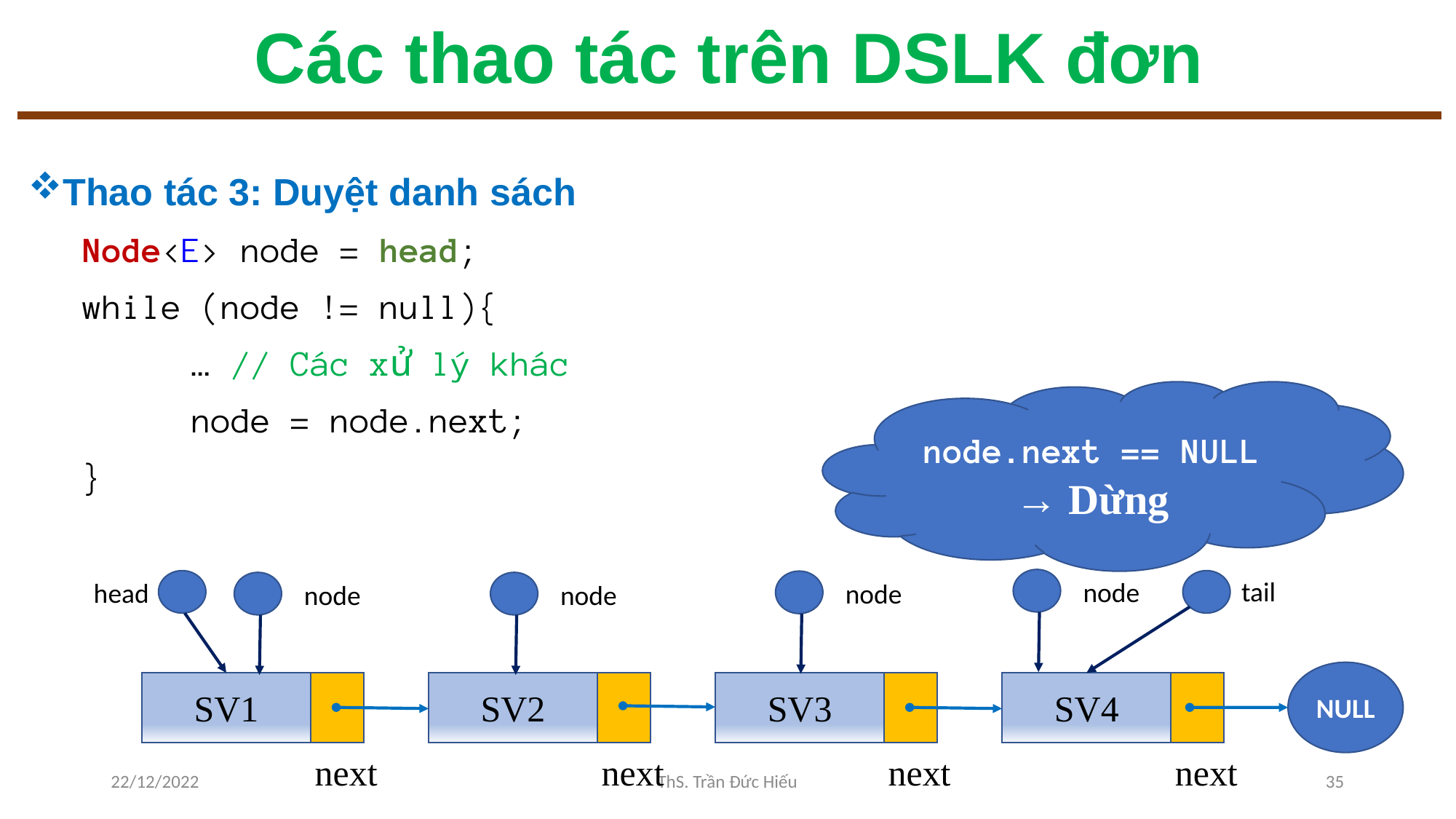

# Các thao tác trên DSLK đơn
Thao tác 3: Duyệt danh sách
Node<E> node = head;
while (node != null){
	… // Các xử lý khác
	node = node.next;
}

node.next == NULL → Dừng
tail

node

head

node

node

node
NULL
SV1

SV2

SV3

next
SV4

next
next
next
22/12/2022
ThS. Trần Đức Hiếu
35